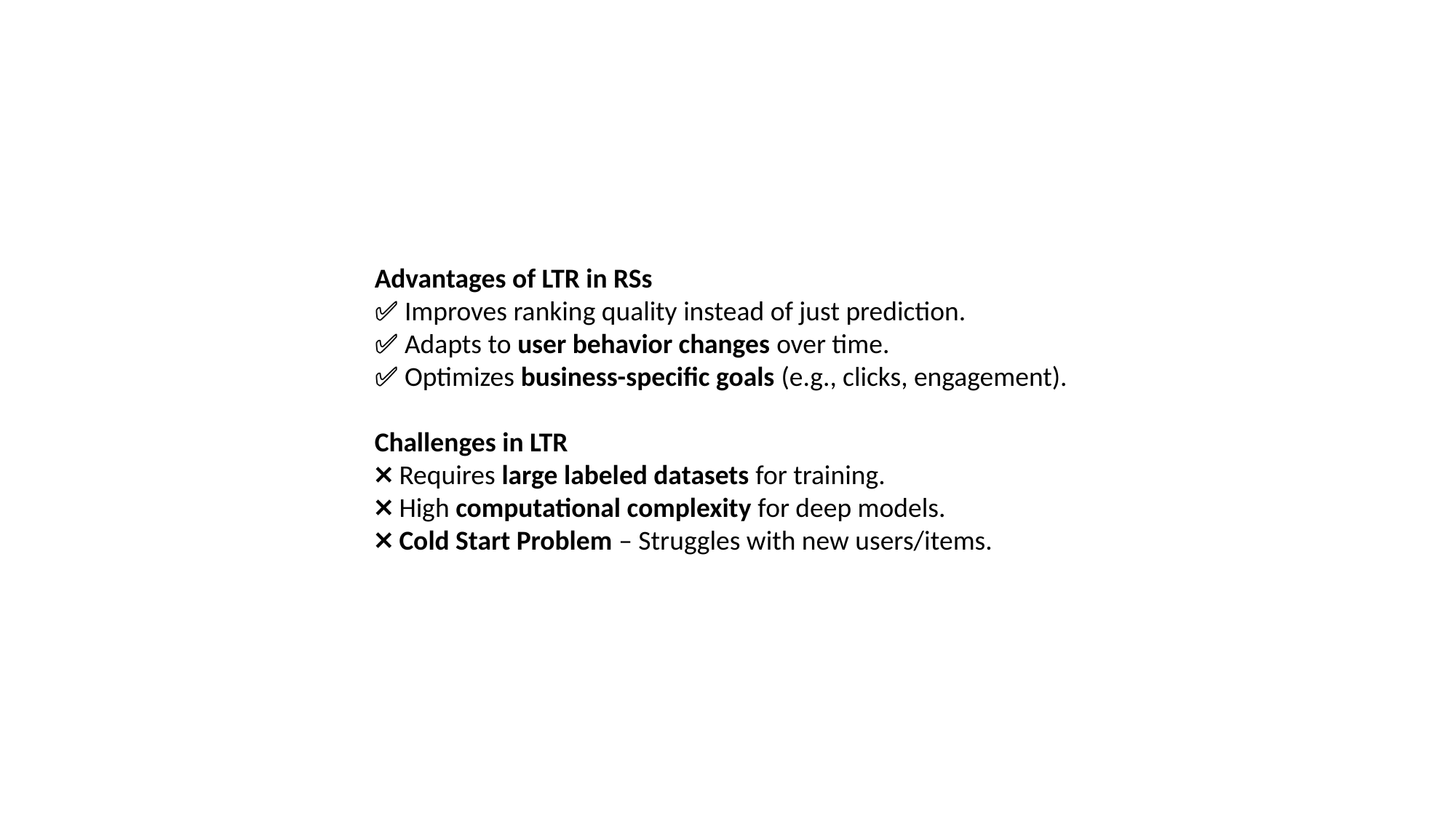

Advantages of LTR in RSs
✅ Improves ranking quality instead of just prediction.
✅ Adapts to user behavior changes over time.
✅ Optimizes business-specific goals (e.g., clicks, engagement).

Challenges in LTR
❌ Requires large labeled datasets for training.
❌ High computational complexity for deep models.
❌ Cold Start Problem – Struggles with new users/items.